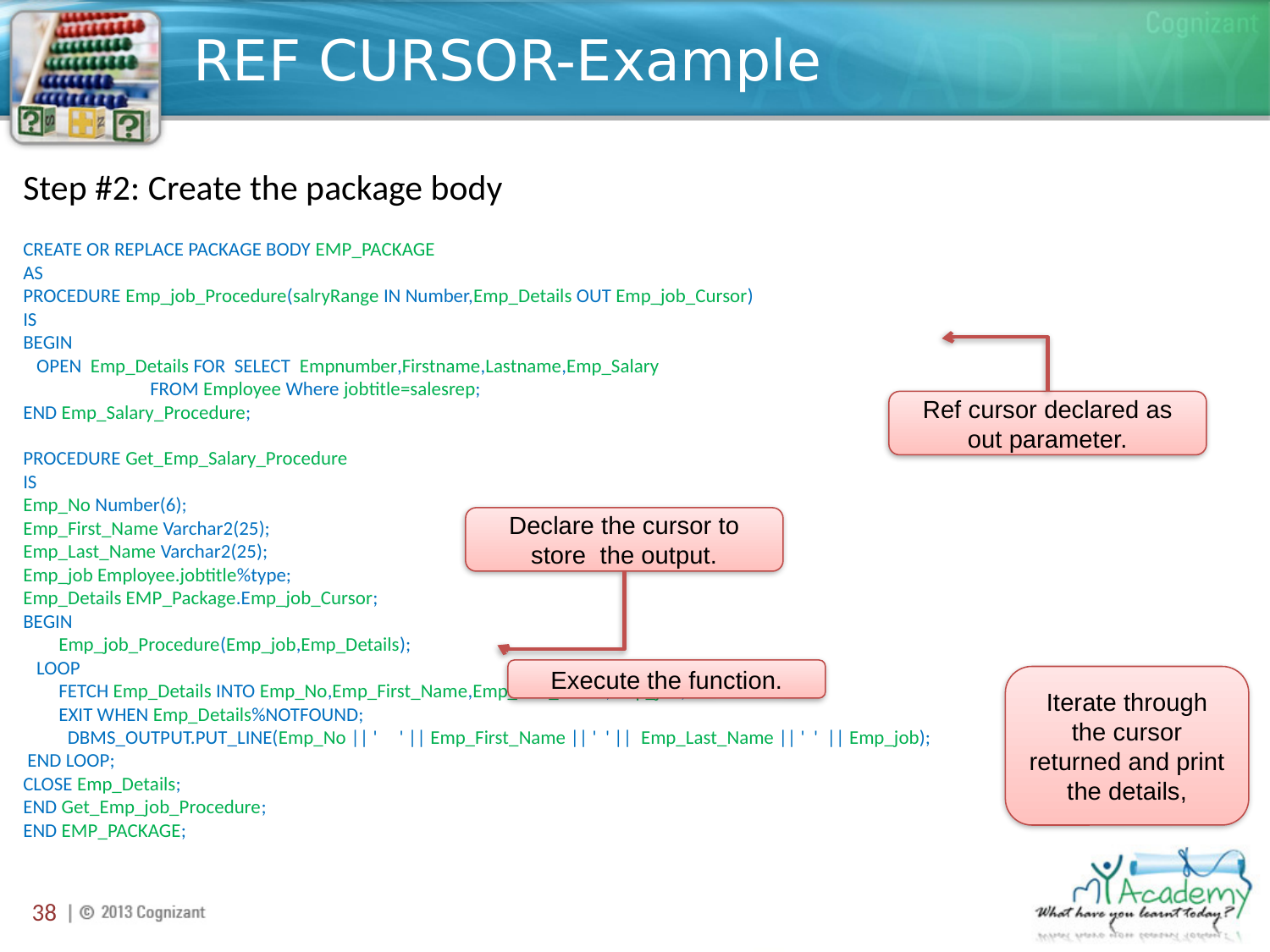

# REF CURSOR-Example
Step #2: Create the package body

CREATE OR REPLACE PACKAGE BODY EMP_PACKAGE
AS
PROCEDURE Emp_job_Procedure(salryRange IN Number,Emp_Details OUT Emp_job_Cursor)
IS
BEGIN
   OPEN  Emp_Details FOR  SELECT  Empnumber,Firstname,Lastname,Emp_Salary
	FROM Employee Where jobtitle=salesrep;
END Emp_Salary_Procedure;

PROCEDURE Get_Emp_Salary_Procedure
IS
Emp_No Number(6);
Emp_First_Name Varchar2(25);
Emp_Last_Name Varchar2(25);
Emp_job Employee.jobtitle%type;
Emp_Details EMP_Package.Emp_job_Cursor;
BEGIN
        Emp_job_Procedure(Emp_job,Emp_Details);
   LOOP
        FETCH Emp_Details INTO Emp_No,Emp_First_Name,Emp_Last_Name,Emp_job;
        EXIT WHEN Emp_Details%NOTFOUND;
          DBMS_OUTPUT.PUT_LINE(Emp_No || '     ' || Emp_First_Name || '  ' ||  Emp_Last_Name || '  '  || Emp_job);
 END LOOP;
CLOSE Emp_Details;
END Get_Emp_job_Procedure;
END EMP_PACKAGE;
Ref cursor declared as out parameter.
Declare the cursor to store  the output.
Execute the function.
Iterate through the cursor returned and print the details,
38